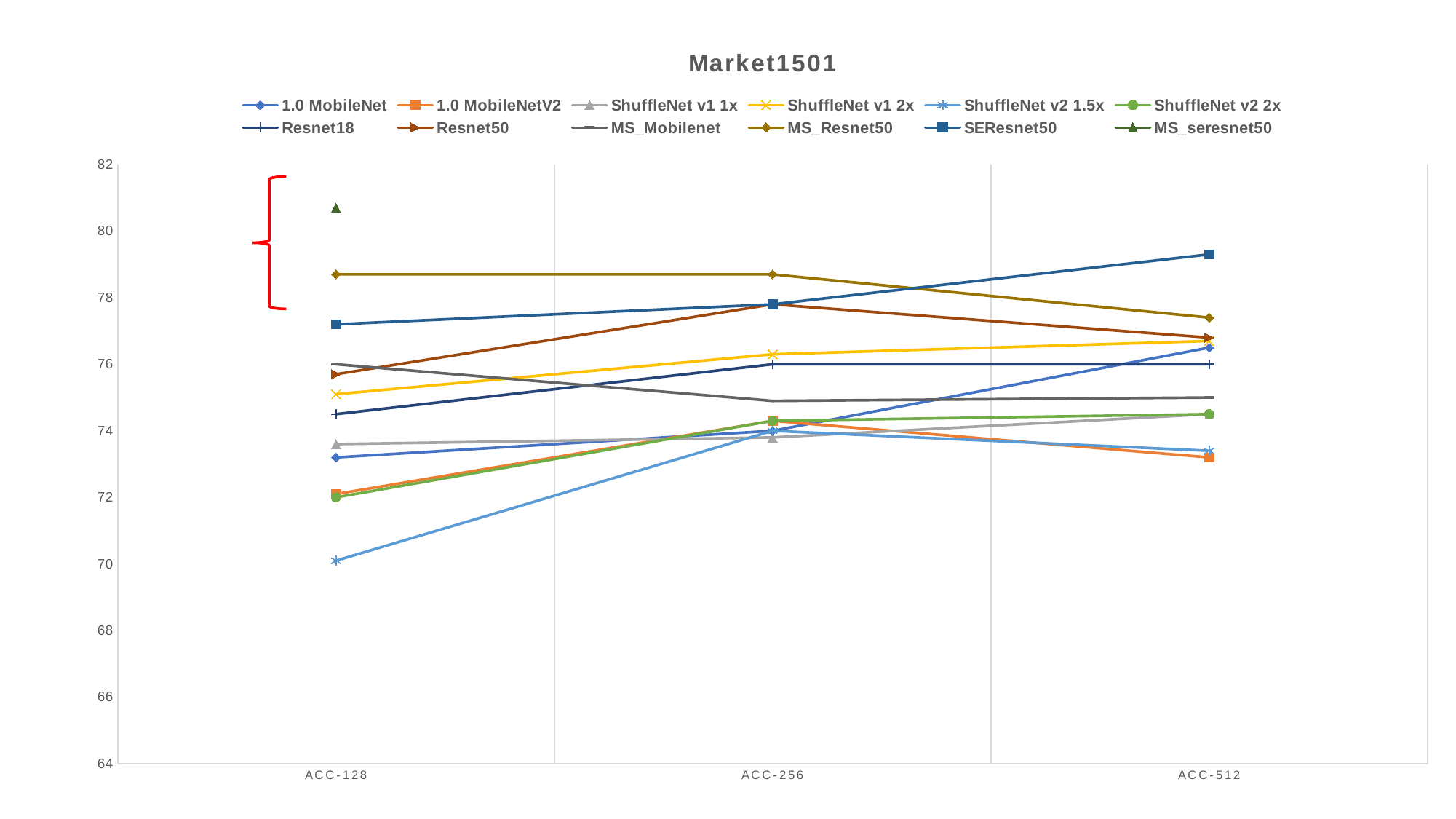

### Chart: Market1501

| Category | 1.0 MobileNet | 1.0 MobileNetV2 | ShuffleNet v1 1x | ShuffleNet v1 2x | ShuffleNet v2 1.5x | ShuffleNet v2 2x | Resnet18 | Resnet50 | MS_Mobilenet | MS_Resnet50 | SEResnet50 | MS_seresnet50 |
|---|---|---|---|---|---|---|---|---|---|---|---|---|
| ACC-128 | 73.2 | 72.1 | 73.6 | 75.1 | 70.1 | 72.0 | 74.5 | 75.7 | 76.0 | 78.7 | 77.2 | 80.7 |
| ACC-256 | 74.0 | 74.3 | 73.8 | 76.3 | 74.0 | 74.3 | 76.0 | 77.8 | 74.9 | 78.7 | 77.8 | None |
| ACC-512 | 76.5 | 73.2 | 74.5 | 76.7 | 73.4 | 74.5 | 76.0 | 76.8 | 75.0 | 77.4 | 79.3 | None |